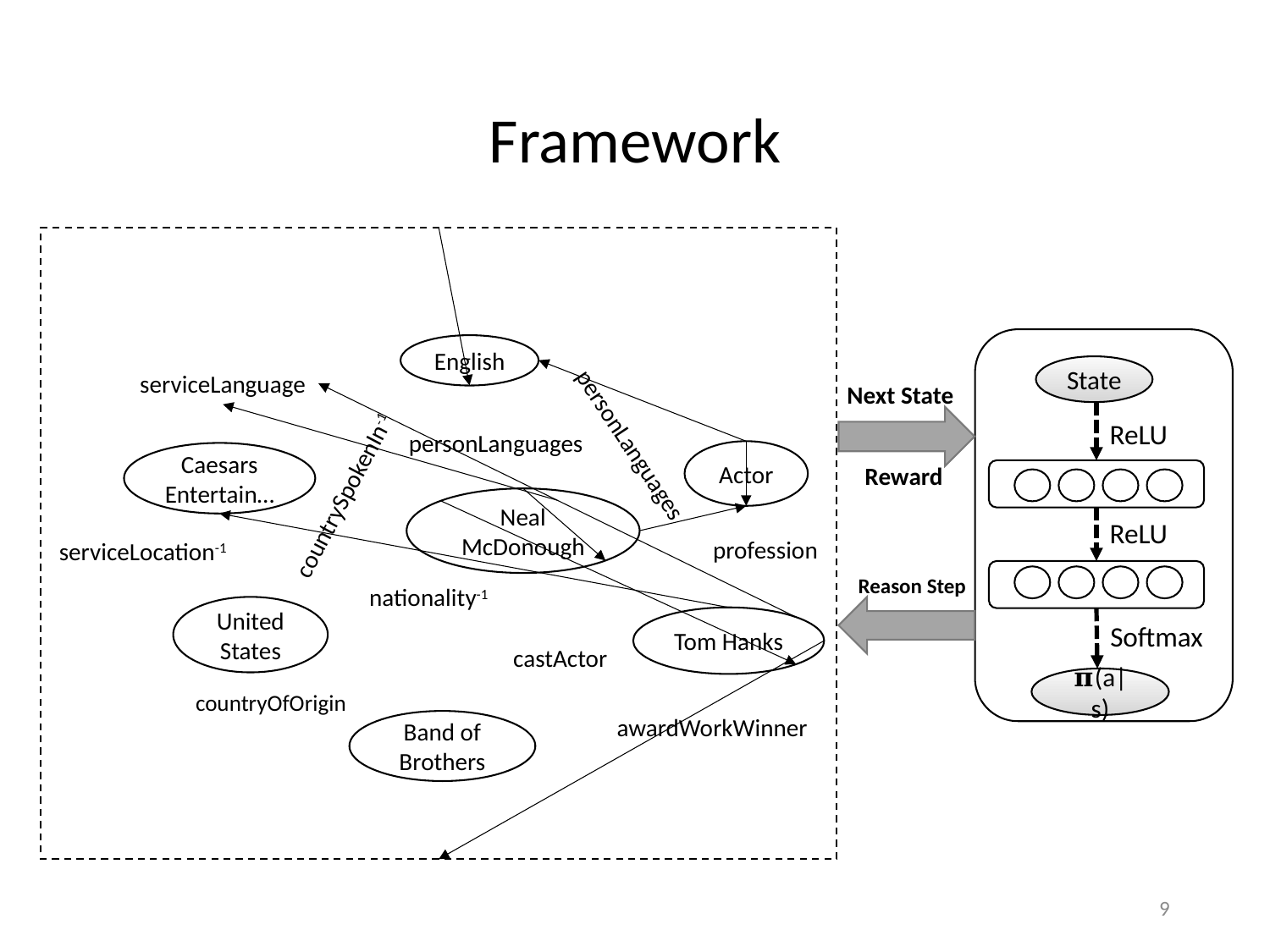

# Framework

English
State
serviceLanguage
Next State

ReLU
personLanguages
personLanguages
Actor
Caesars Entertain…
Reward

countrySpokenIn-1
Neal McDonough
ReLU
profession
serviceLocation-1

Reason Step

nationality-1

United States
Tom Hanks
Softmax
castActor
𝛑(a|s)
countryOfOrigin
awardWorkWinner
Band of Brothers
9